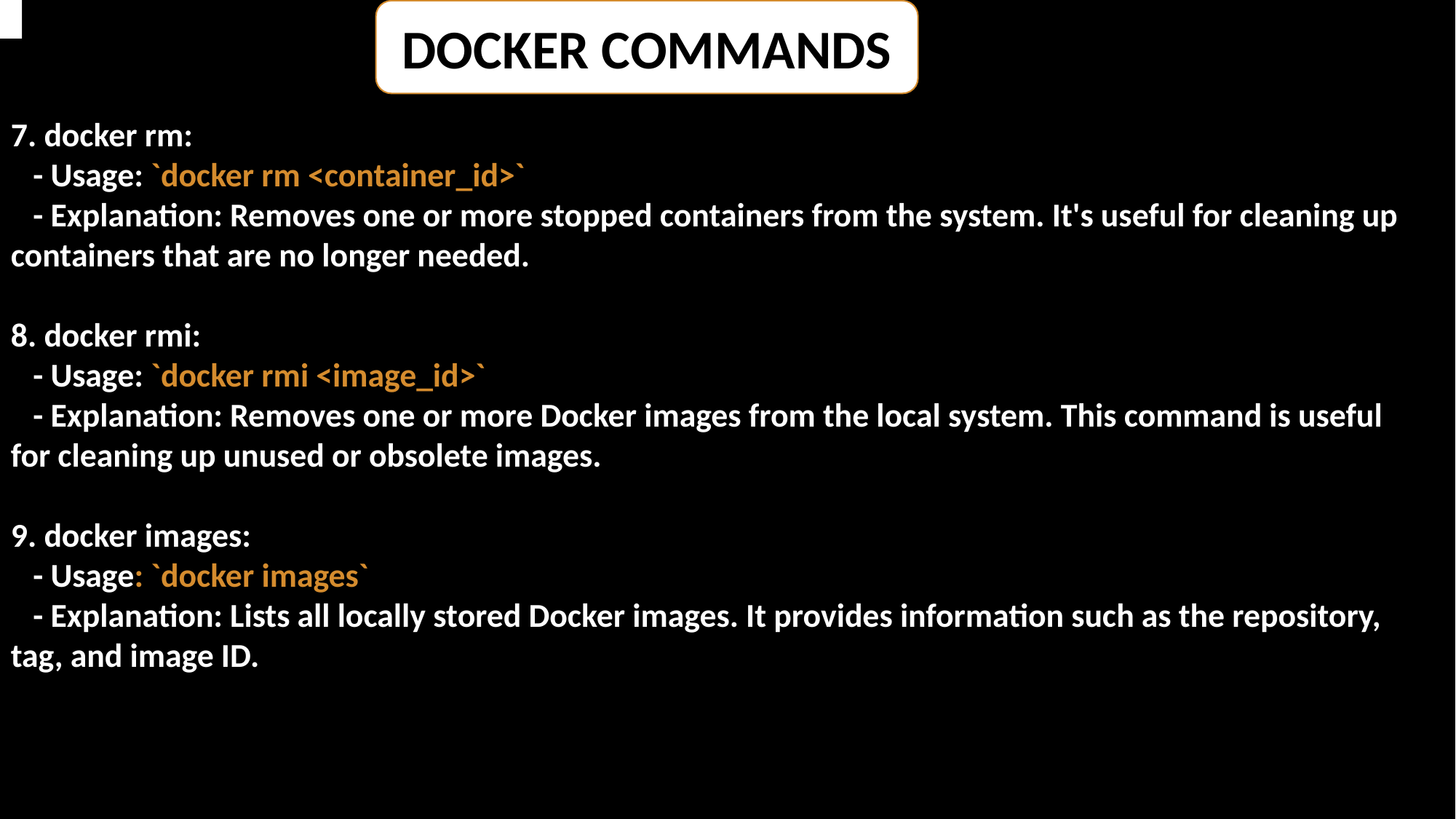

DOCKER COMMANDS
7. docker rm:
   - Usage: `docker rm <container_id>`
   - Explanation: Removes one or more stopped containers from the system. It's useful for cleaning up containers that are no longer needed.

8. docker rmi:
   - Usage: `docker rmi <image_id>`
   - Explanation: Removes one or more Docker images from the local system. This command is useful for cleaning up unused or obsolete images.

9. docker images:
   - Usage: `docker images`
   - Explanation: Lists all locally stored Docker images. It provides information such as the repository, tag, and image ID.